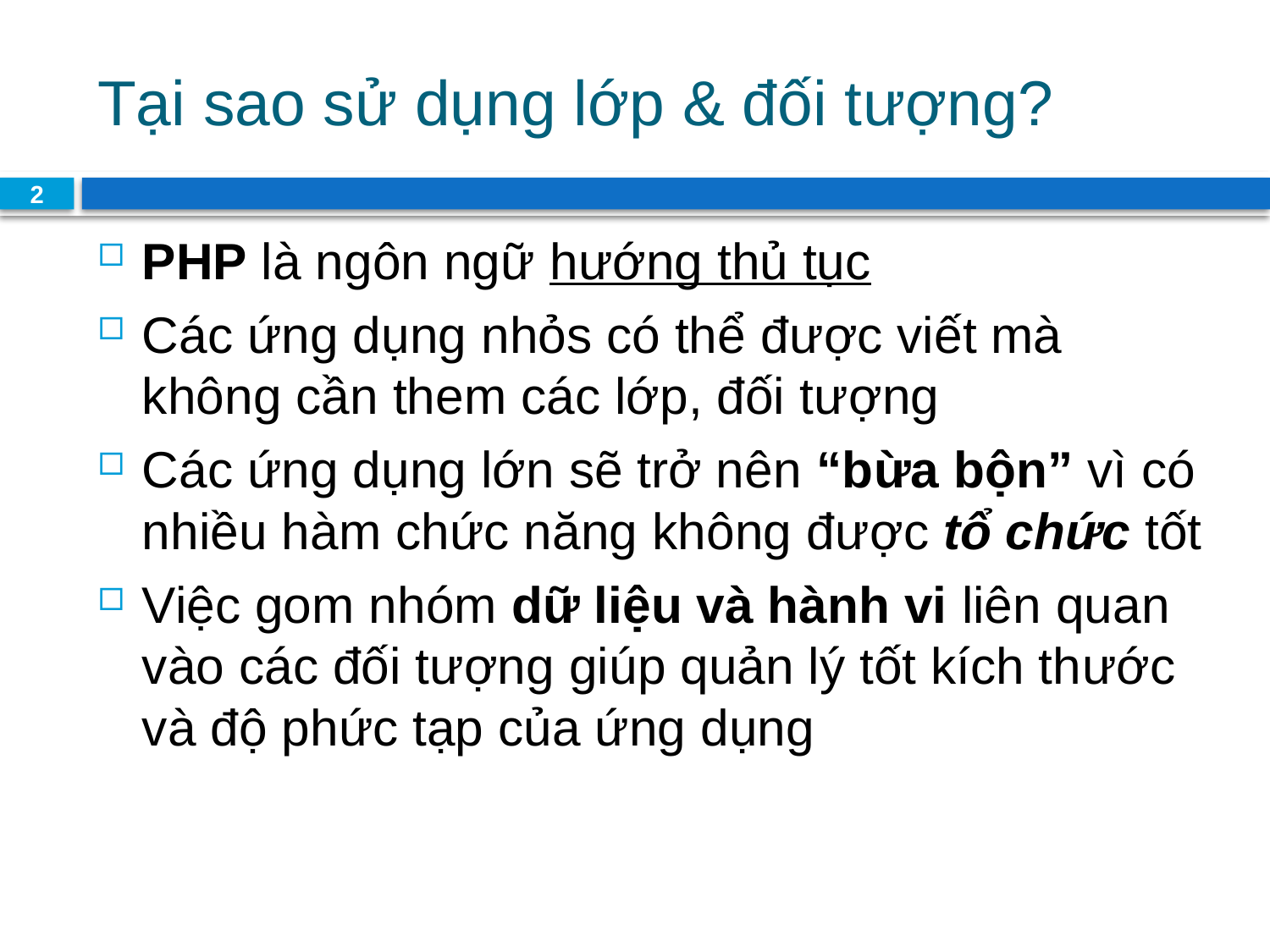

# Tại sao sử dụng lớp & đối tượng?
2
PHP là ngôn ngữ hướng thủ tục
Các ứng dụng nhỏs có thể được viết mà không cần them các lớp, đối tượng
Các ứng dụng lớn sẽ trở nên “bừa bộn” vì có nhiều hàm chức năng không được tổ chức tốt
Việc gom nhóm dữ liệu và hành vi liên quan vào các đối tượng giúp quản lý tốt kích thước và độ phức tạp của ứng dụng